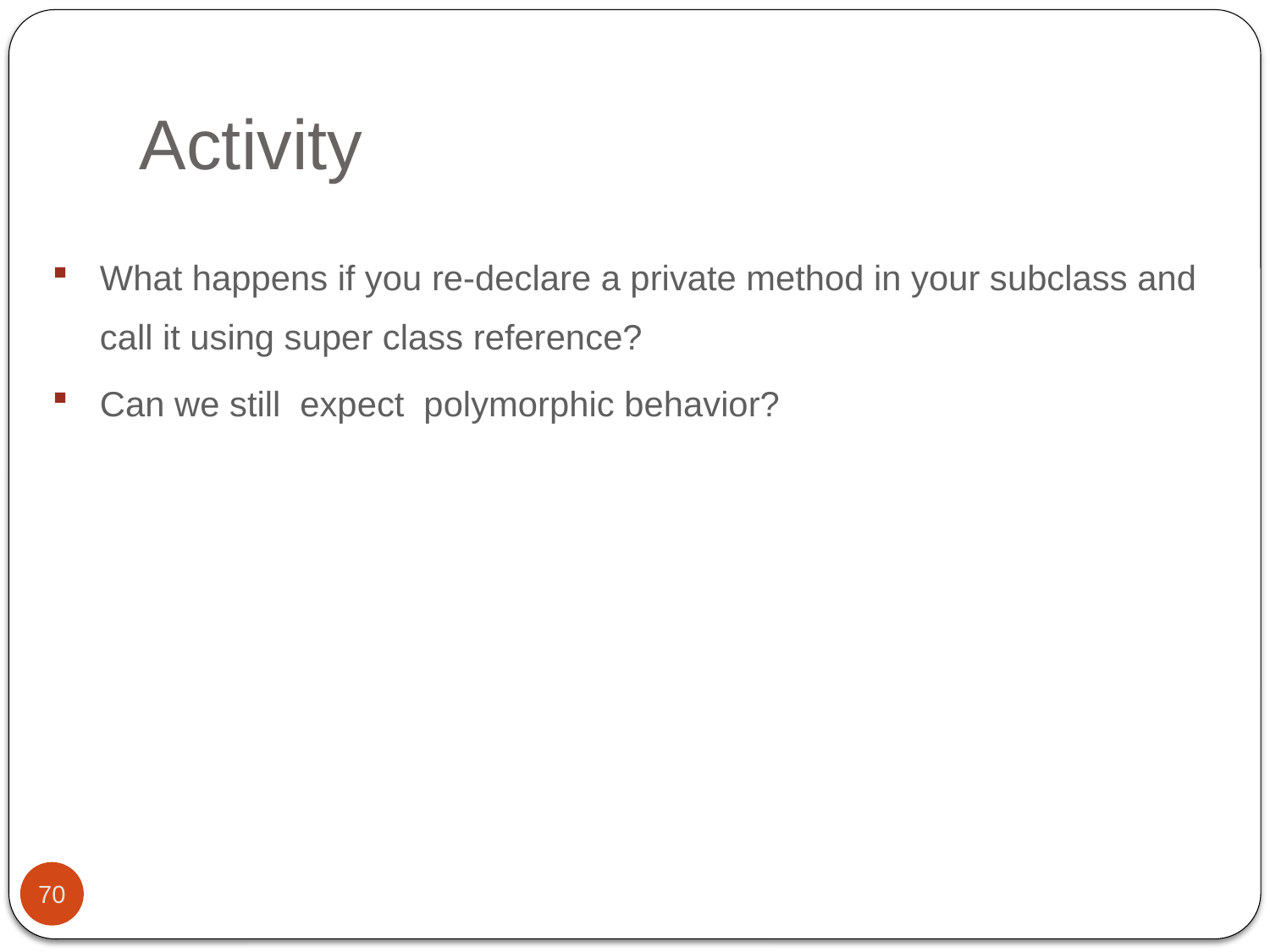

# Activity
What happens if you re-declare a private method in your subclass and call it using super class reference?
Can we still  expect  polymorphic behavior?
70